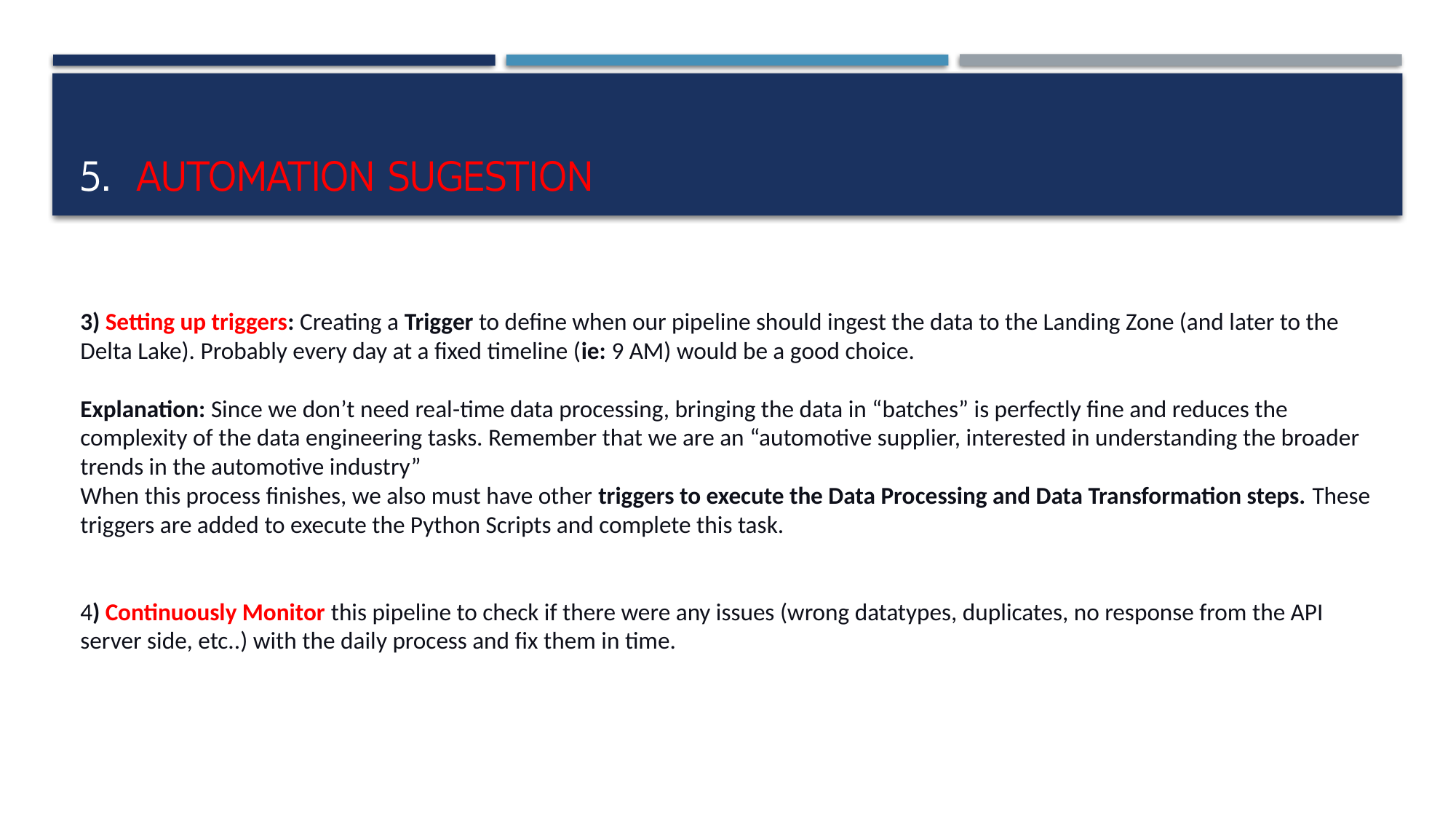

# 5.  Automation sugestion
3) Setting up triggers: Creating a Trigger to define when our pipeline should ingest the data to the Landing Zone (and later to the Delta Lake). Probably every day at a fixed timeline (ie: 9 AM) would be a good choice.

Explanation: Since we don’t need real-time data processing, bringing the data in “batches” is perfectly fine and reduces the complexity of the data engineering tasks. Remember that we are an “automotive supplier, interested in understanding the broader trends in the automotive industry”
When this process finishes, we also must have other triggers to execute the Data Processing and Data Transformation steps. These triggers are added to execute the Python Scripts and complete this task.

4) Continuously Monitor this pipeline to check if there were any issues (wrong datatypes, duplicates, no response from the API server side, etc..) with the daily process and fix them in time.